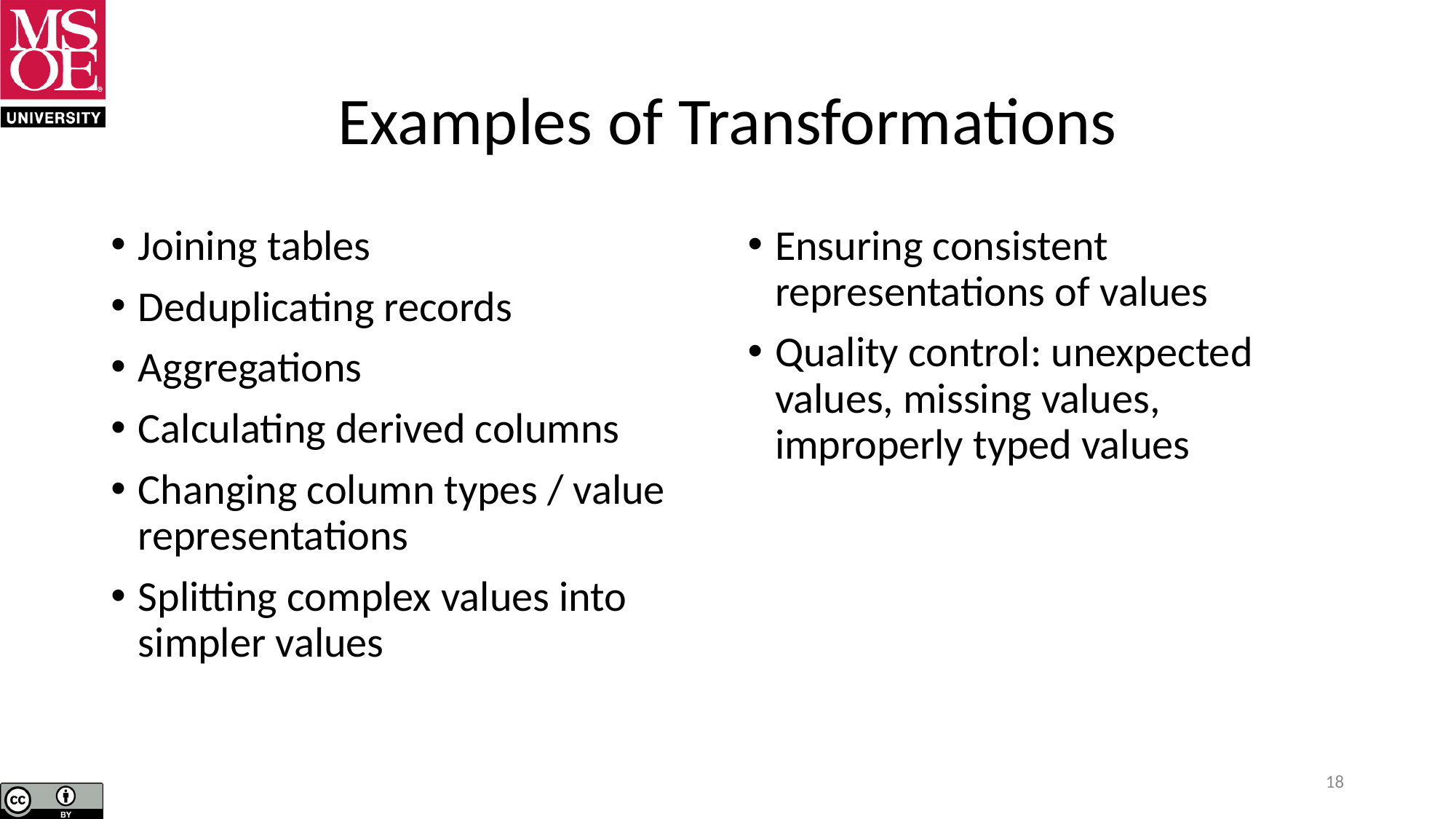

# Examples of Transformations
Joining tables
Deduplicating records
Aggregations
Calculating derived columns
Changing column types / value representations
Splitting complex values into simpler values
Ensuring consistent representations of values
Quality control: unexpected values, missing values, improperly typed values
18